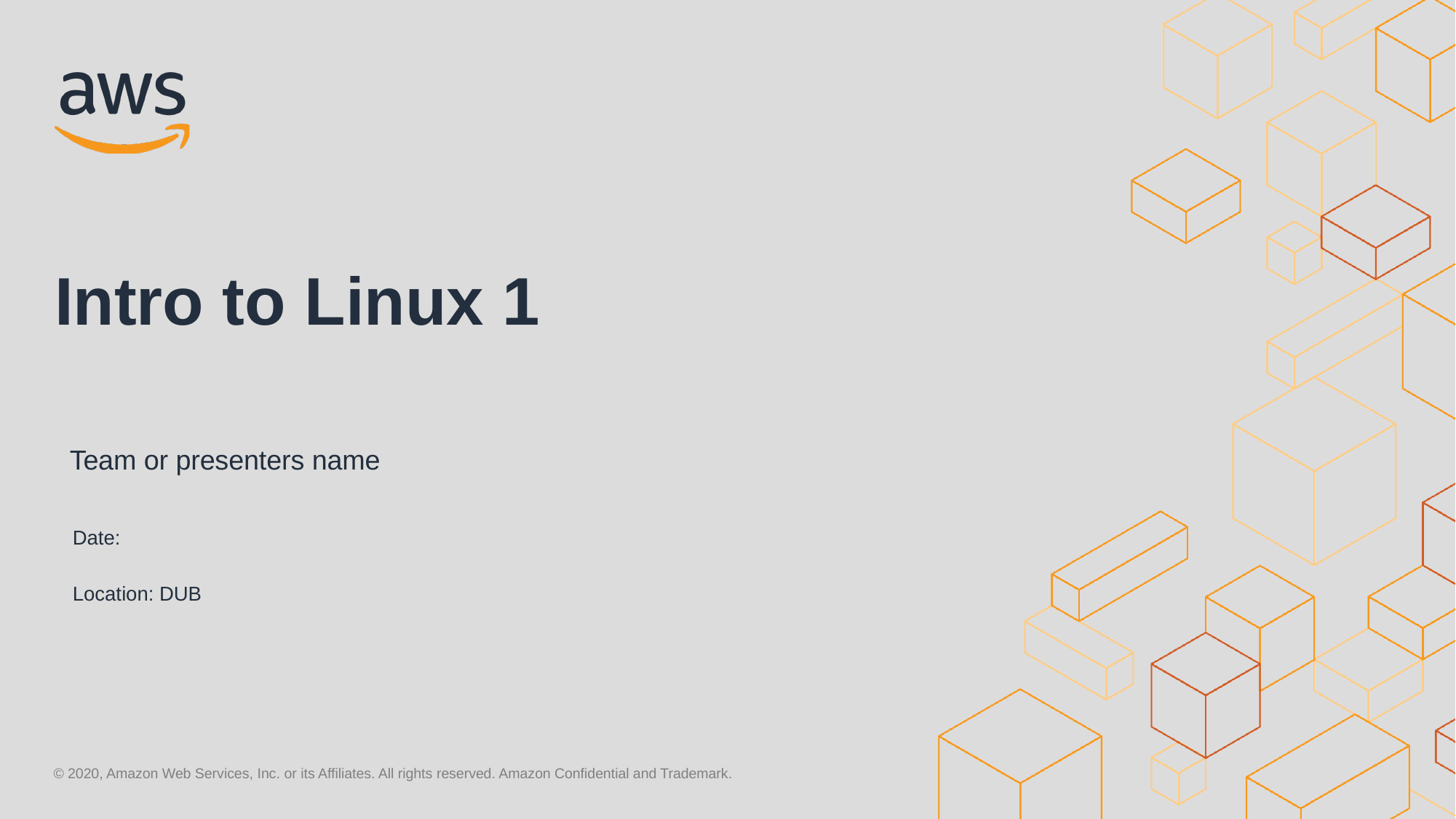

Intro to Linux 1
Team or presenters name
Date:

Location: DUB